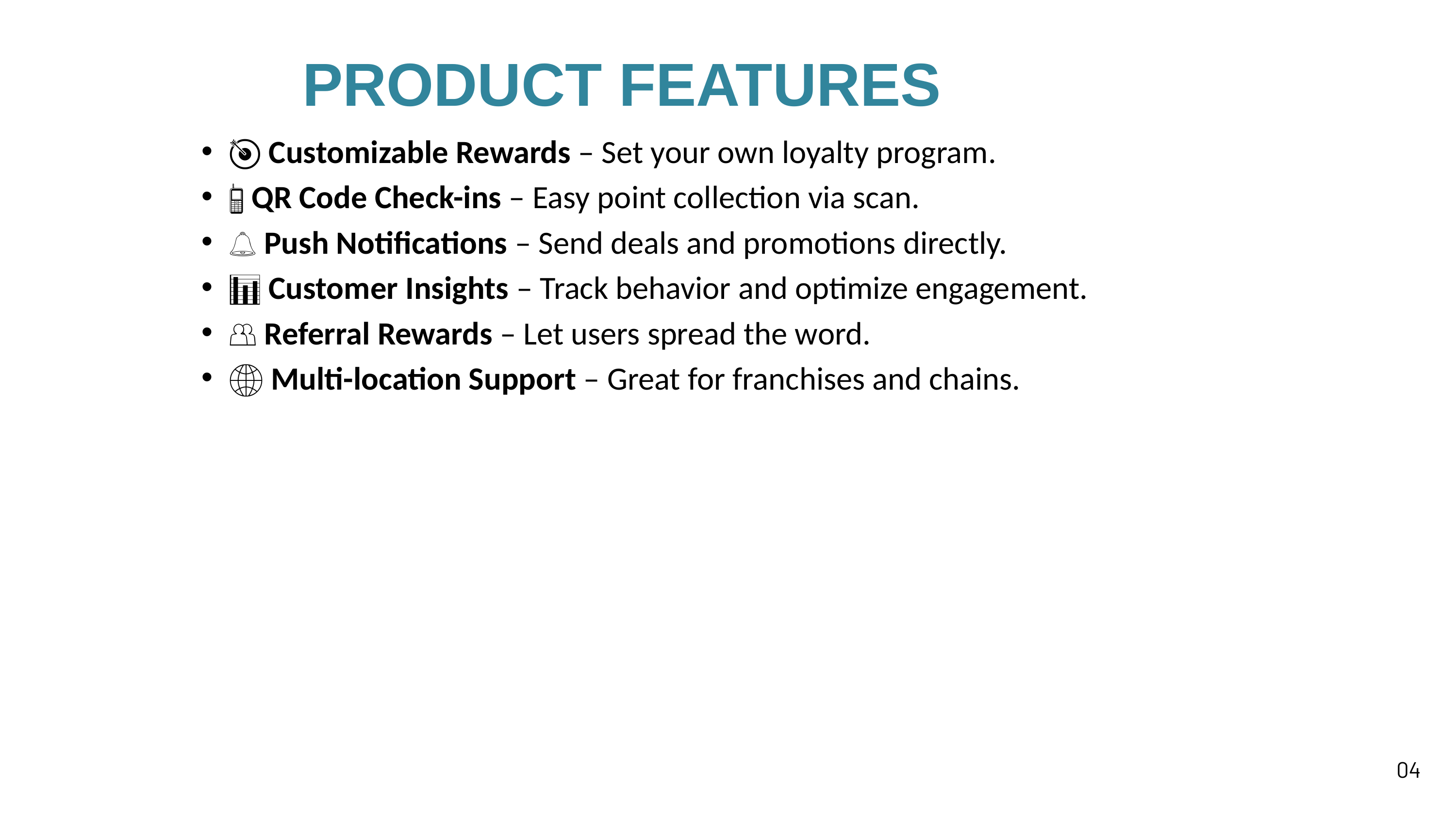

# PRODUCT FEATURES
🎯 Customizable Rewards – Set your own loyalty program.
📱 QR Code Check-ins – Easy point collection via scan.
🔔 Push Notifications – Send deals and promotions directly.
📊 Customer Insights – Track behavior and optimize engagement.
👥 Referral Rewards – Let users spread the word.
🌐 Multi-location Support – Great for franchises and chains.

04